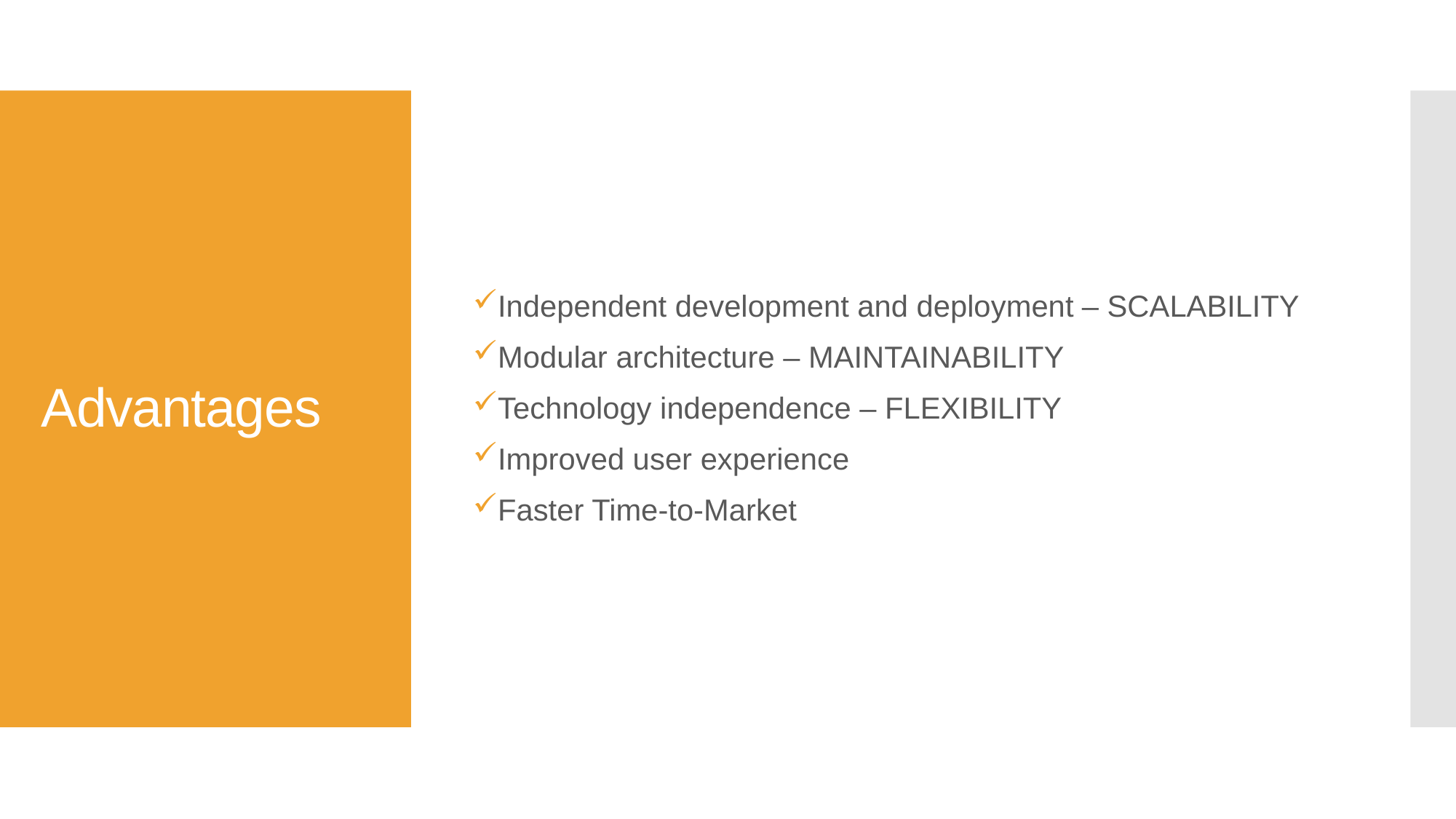

Independent development and deployment – SCALABILITY
Modular architecture – MAINTAINABILITY
Technology independence – FLEXIBILITY
Improved user experience
Faster Time-to-Market
# Advantages